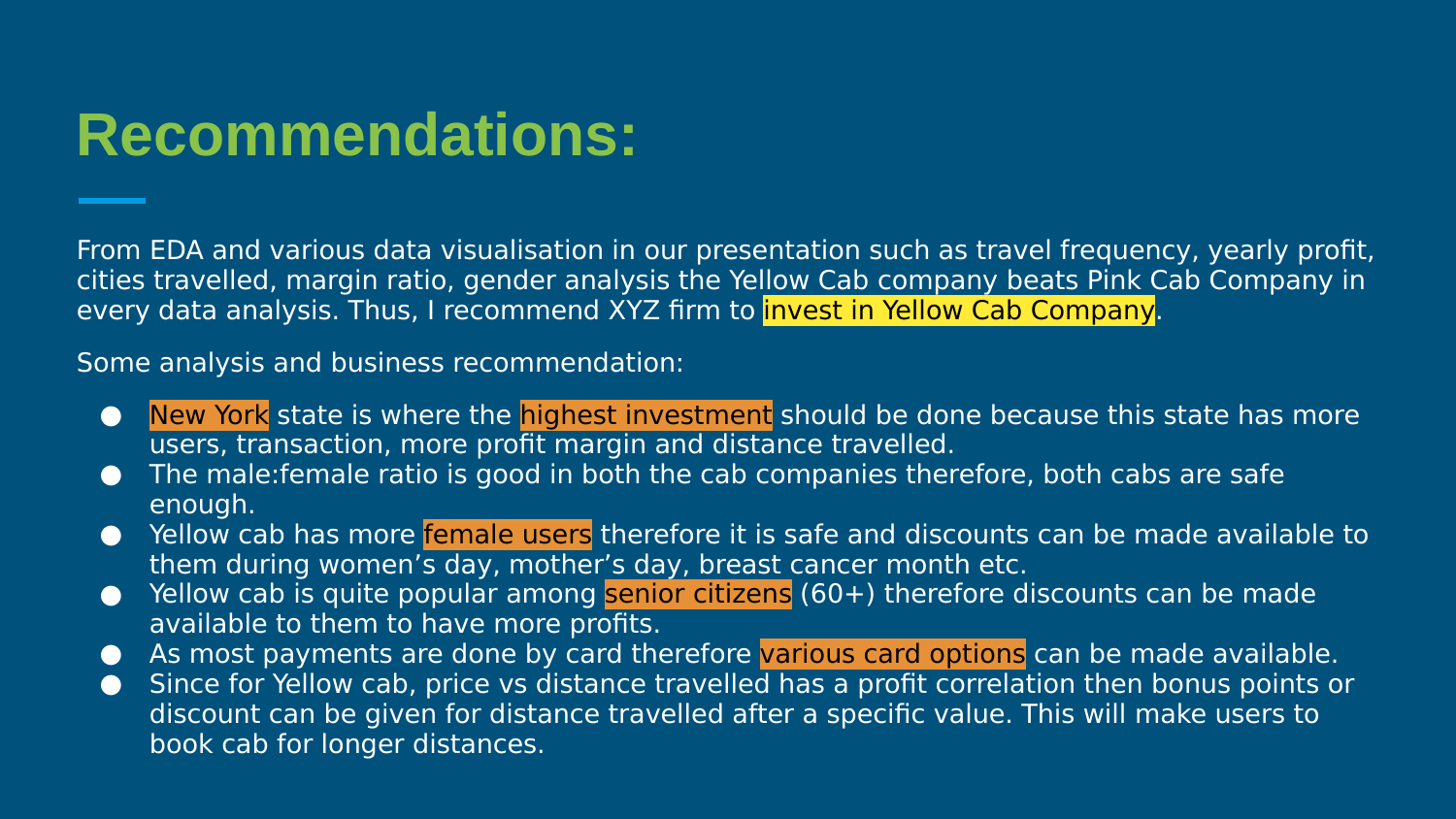

# Recommendations:
From EDA and various data visualisation in our presentation such as travel frequency, yearly profit, cities travelled, margin ratio, gender analysis the Yellow Cab company beats Pink Cab Company in every data analysis. Thus, I recommend XYZ firm to invest in Yellow Cab Company.
Some analysis and business recommendation:
New York state is where the highest investment should be done because this state has more users, transaction, more profit margin and distance travelled.
The male:female ratio is good in both the cab companies therefore, both cabs are safe enough.
Yellow cab has more female users therefore it is safe and discounts can be made available to them during women’s day, mother’s day, breast cancer month etc.
Yellow cab is quite popular among senior citizens (60+) therefore discounts can be made available to them to have more profits.
As most payments are done by card therefore various card options can be made available.
Since for Yellow cab, price vs distance travelled has a profit correlation then bonus points or discount can be given for distance travelled after a specific value. This will make users to book cab for longer distances.